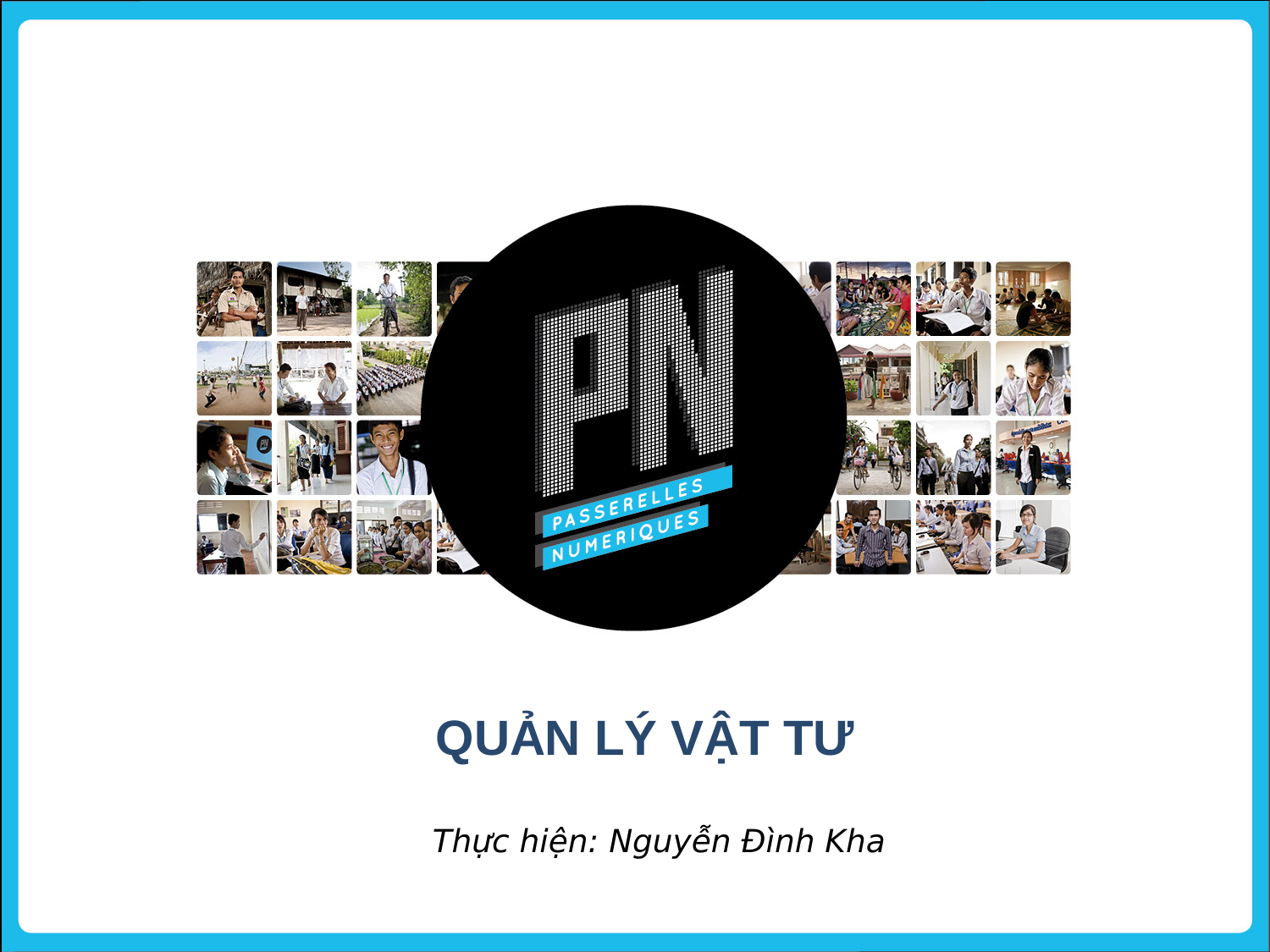

# QUẢN LÝ VẬT TƯ
Thực hiện: Nguyễn Đình Kha